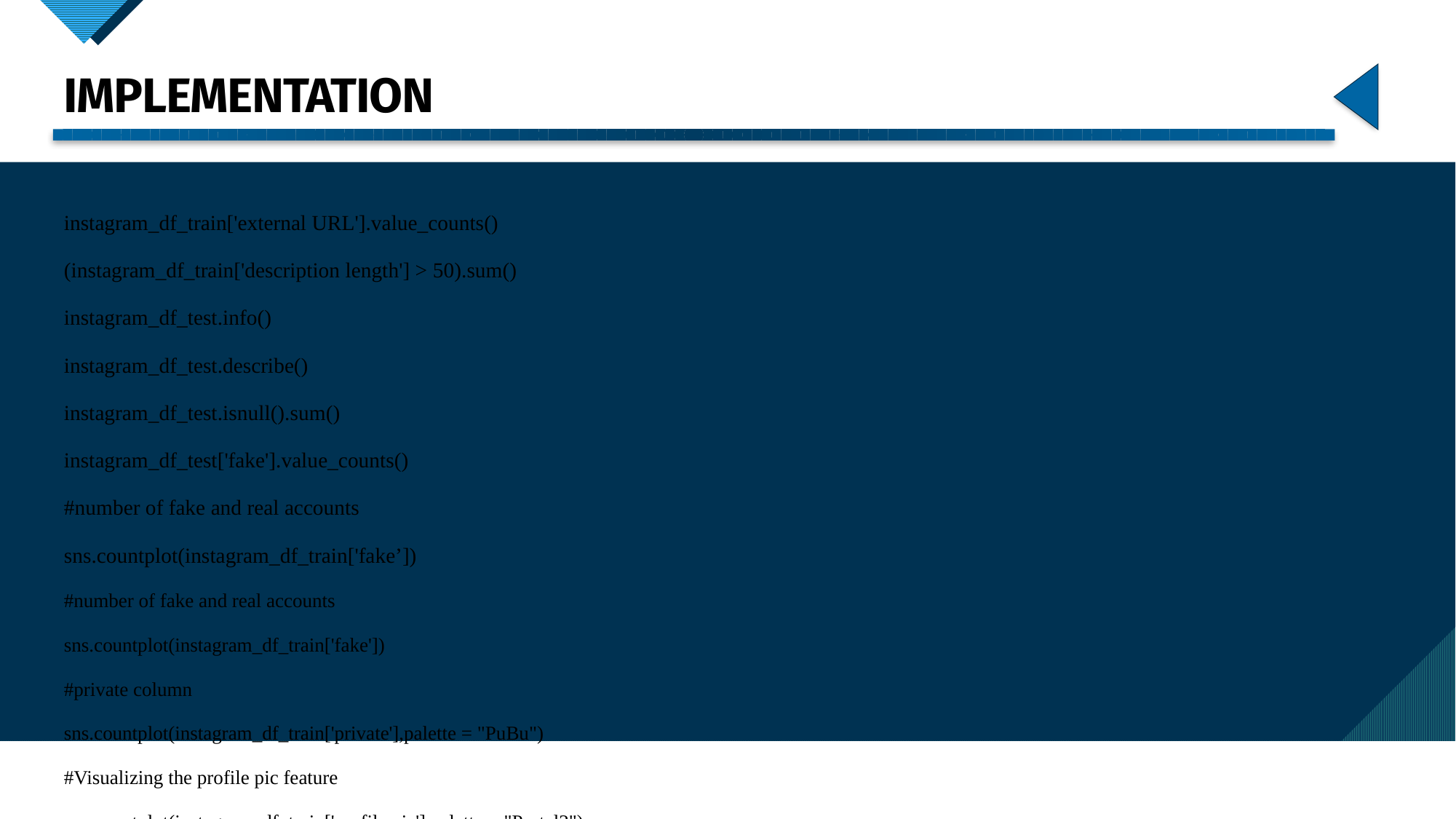

# IMPLEMENTATION

instagram_df_train['external URL'].value_counts()
(instagram_df_train['description length'] > 50).sum()
instagram_df_test.info()
instagram_df_test.describe()
instagram_df_test.isnull().sum()
instagram_df_test['fake'].value_counts()
#number of fake and real accounts
sns.countplot(instagram_df_train['fake’])
#number of fake and real accounts
sns.countplot(instagram_df_train['fake'])
#private column
sns.countplot(instagram_df_train['private'],palette = "PuBu")
#Visualizing the profile pic feature
sns.countplot(instagram_df_train['profile pic'],palette = "Pastel2")

15